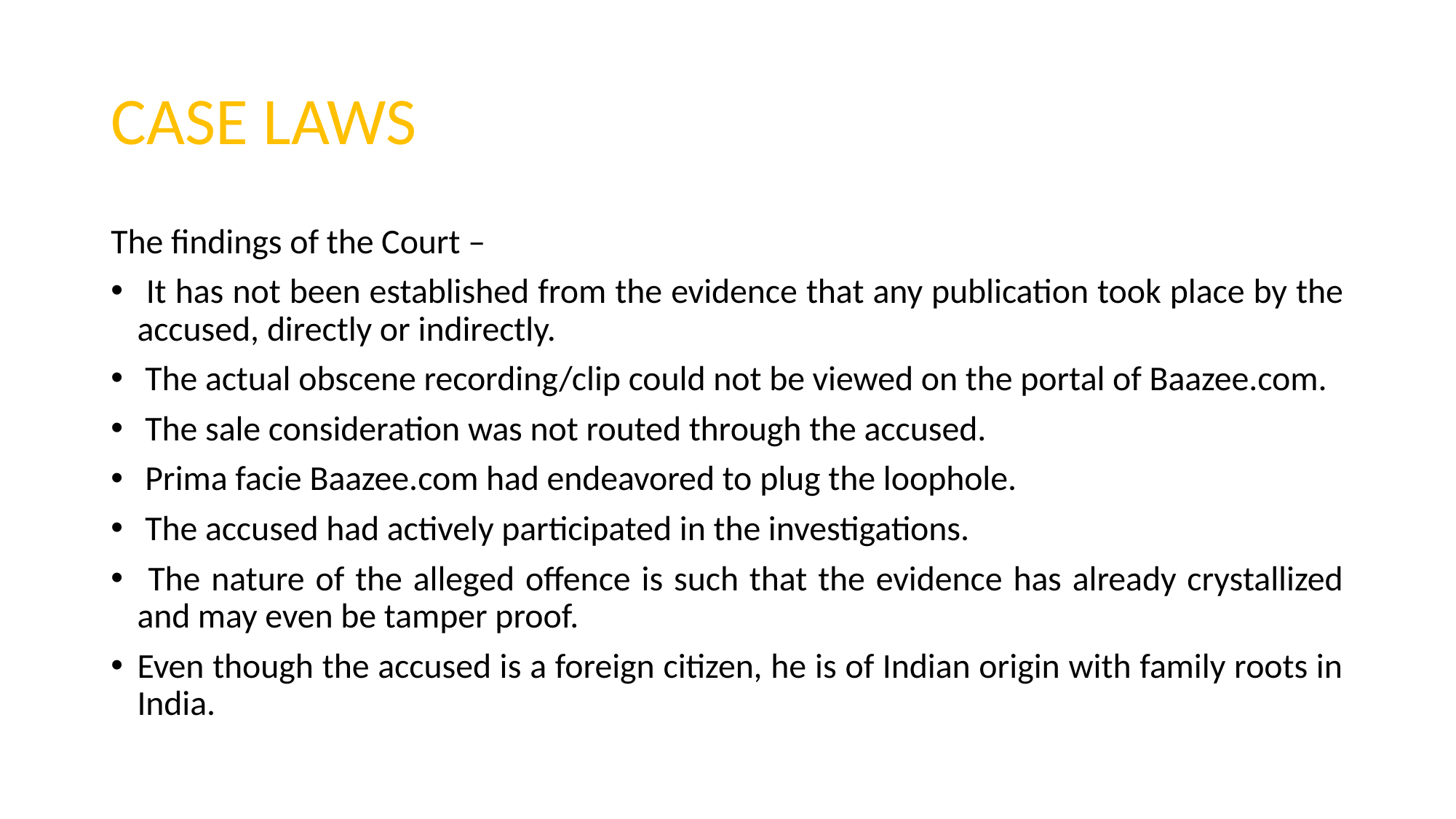

# CASE LAWS
The findings of the Court –
 It has not been established from the evidence that any publication took place by the accused, directly or indirectly.
 The actual obscene recording/clip could not be viewed on the portal of Baazee.com.
 The sale consideration was not routed through the accused.
 Prima facie Baazee.com had endeavored to plug the loophole.
 The accused had actively participated in the investigations.
 The nature of the alleged offence is such that the evidence has already crystallized and may even be tamper proof.
Even though the accused is a foreign citizen, he is of Indian origin with family roots in India.